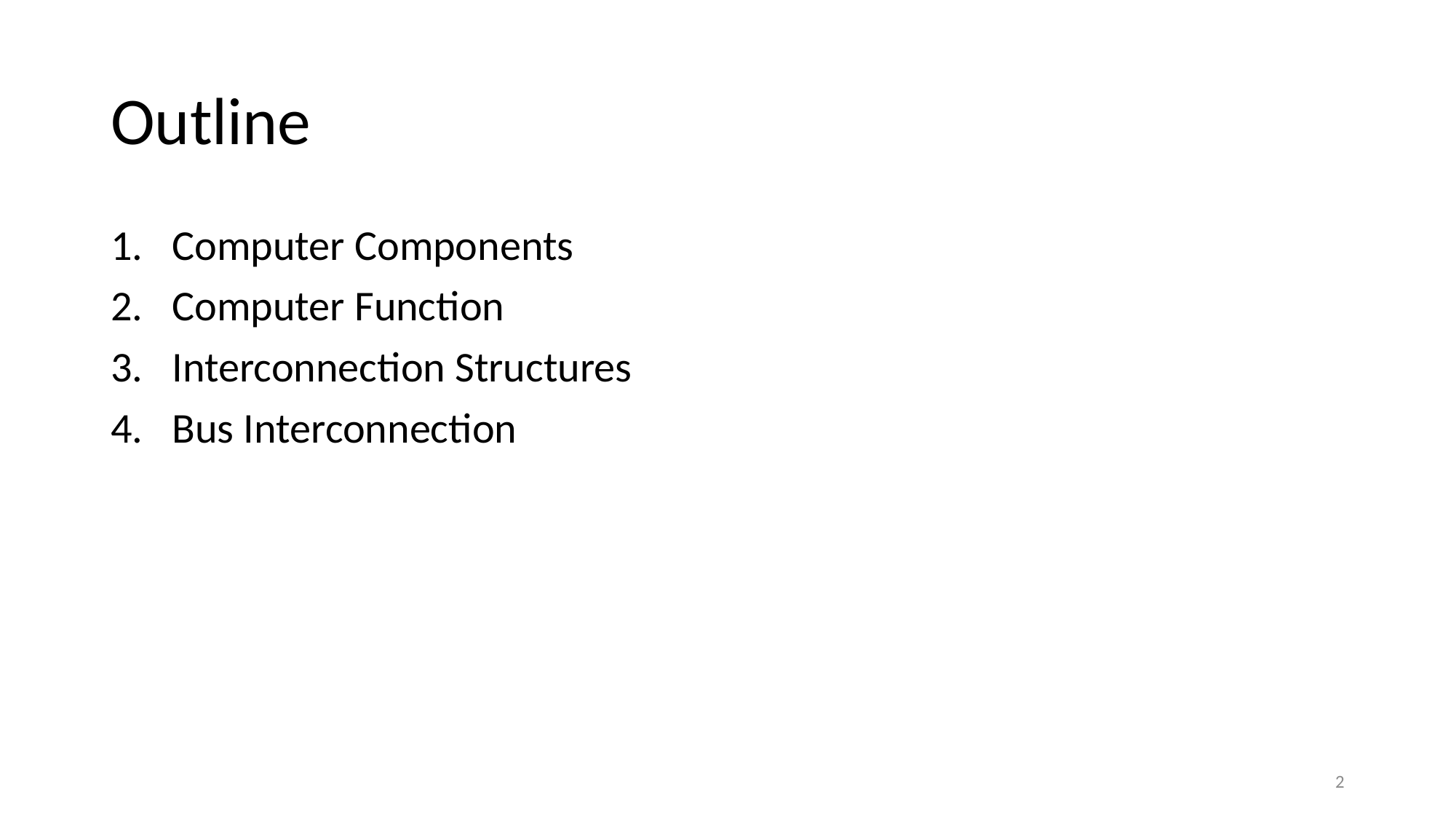

Outline
Computer Components
Computer Function
Interconnection Structures
Bus Interconnection
2